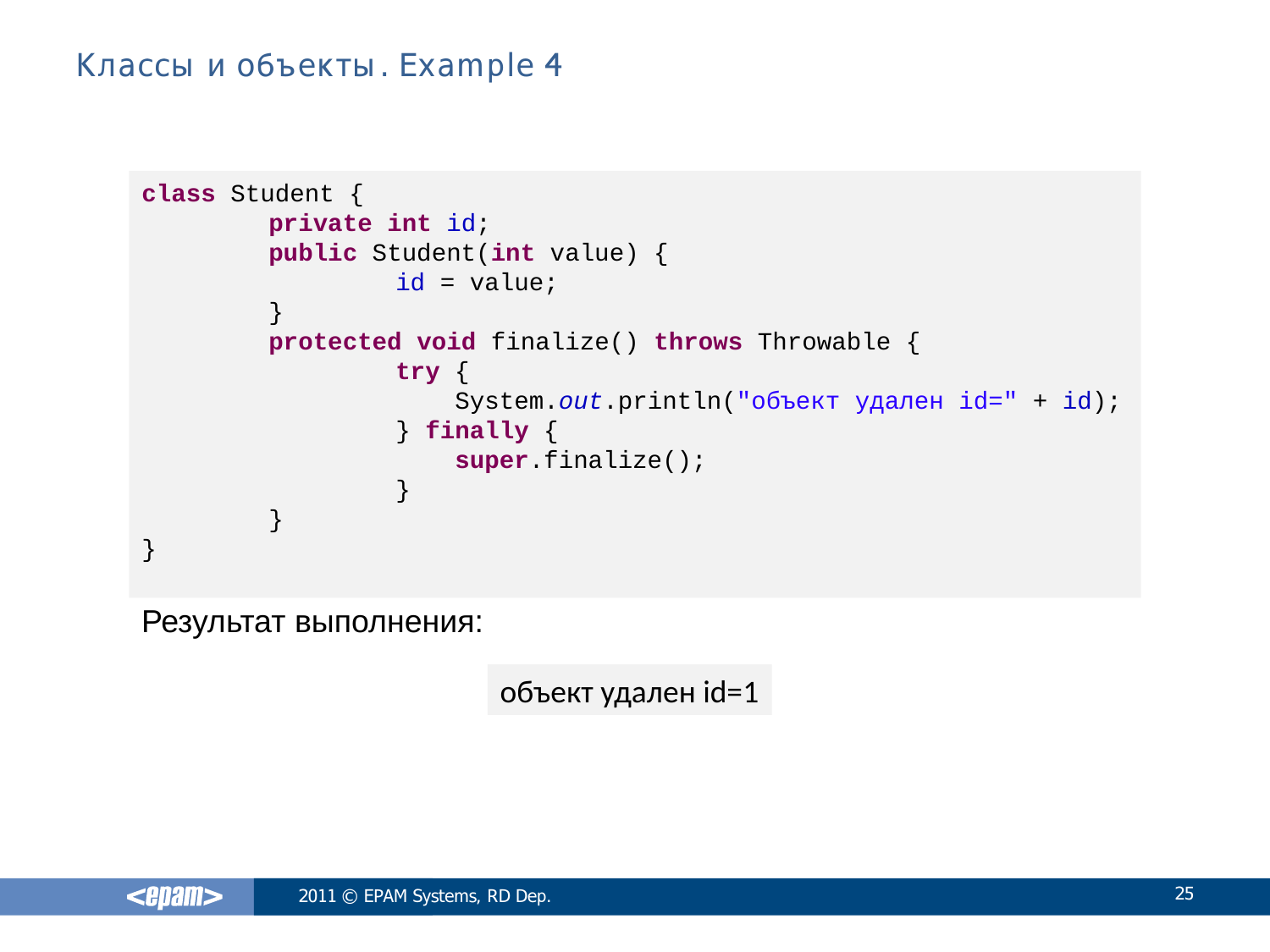

# Классы и объекты. Example 4
сlass Student {
	private int id;
	public Student(int value) {
		id = value;
	}
	protected void finalize() throws Throwable {
		try {
		    System.out.println("объект удален id=" + id);
		} finally {
		    super.finalize();
		}
	}
}

Результат выполнения:
объект удален id=1
25
2011 © EPAM Systems, RD Dep.